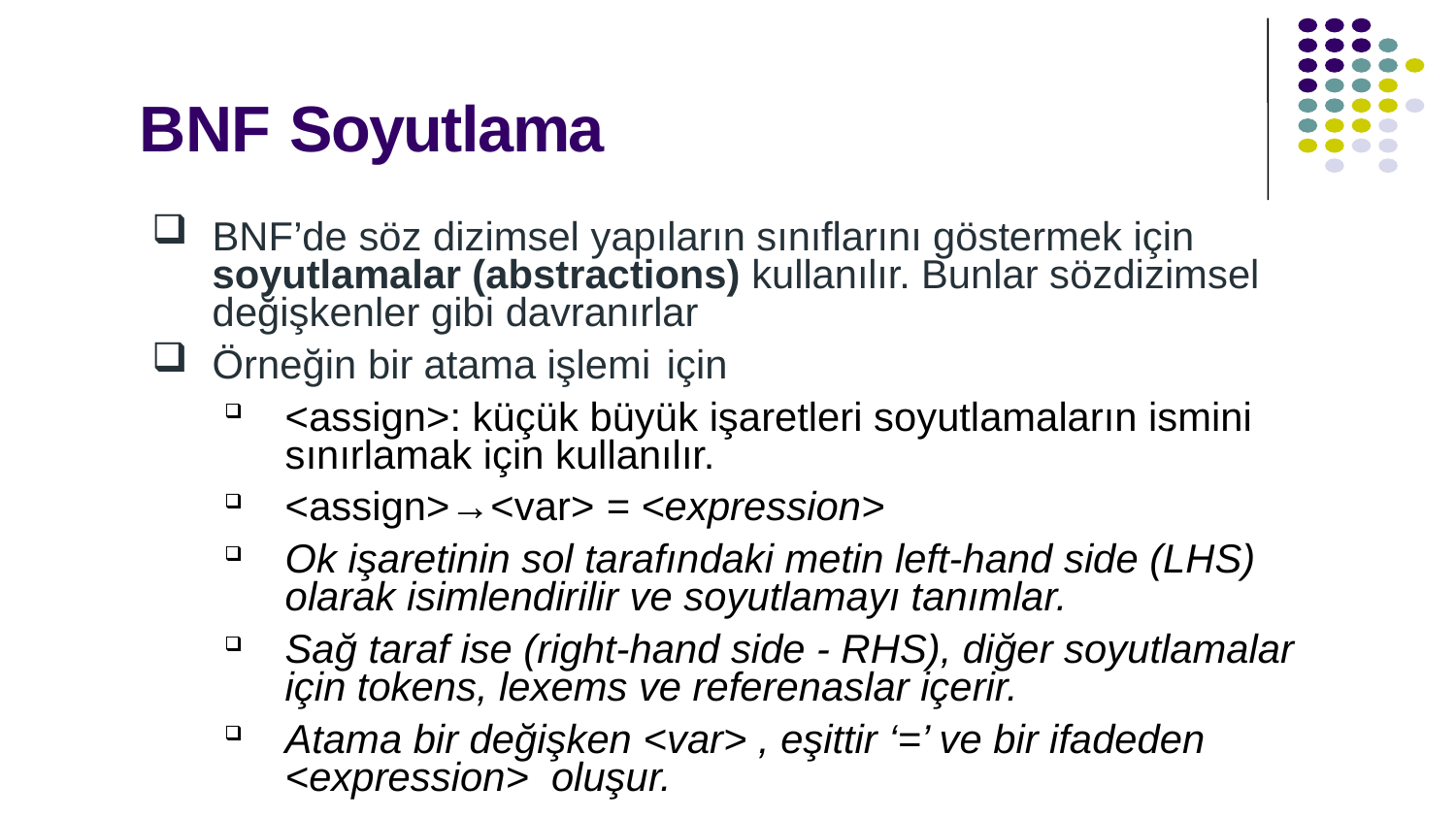

# BNF Soyutlama
BNF’de söz dizimsel yapıların sınıflarını göstermek için  soyutlamalar (abstractions) kullanılır. Bunlar sözdizimsel  değişkenler gibi davranırlar
Örneğin bir atama işlemi için
<assign>: küçük büyük işaretleri soyutlamaların ismini sınırlamak için kullanılır.
<assign>→<var> = <expression>
Ok işaretinin sol tarafındaki metin left-hand side (LHS) olarak isimlendirilir ve soyutlamayı tanımlar.
Sağ taraf ise (right-hand side - RHS), diğer soyutlamalar için tokens, lexems ve referenaslar içerir.
Atama bir değişken <var> , eşittir ‘=’ ve bir ifadeden <expression>  oluşur.